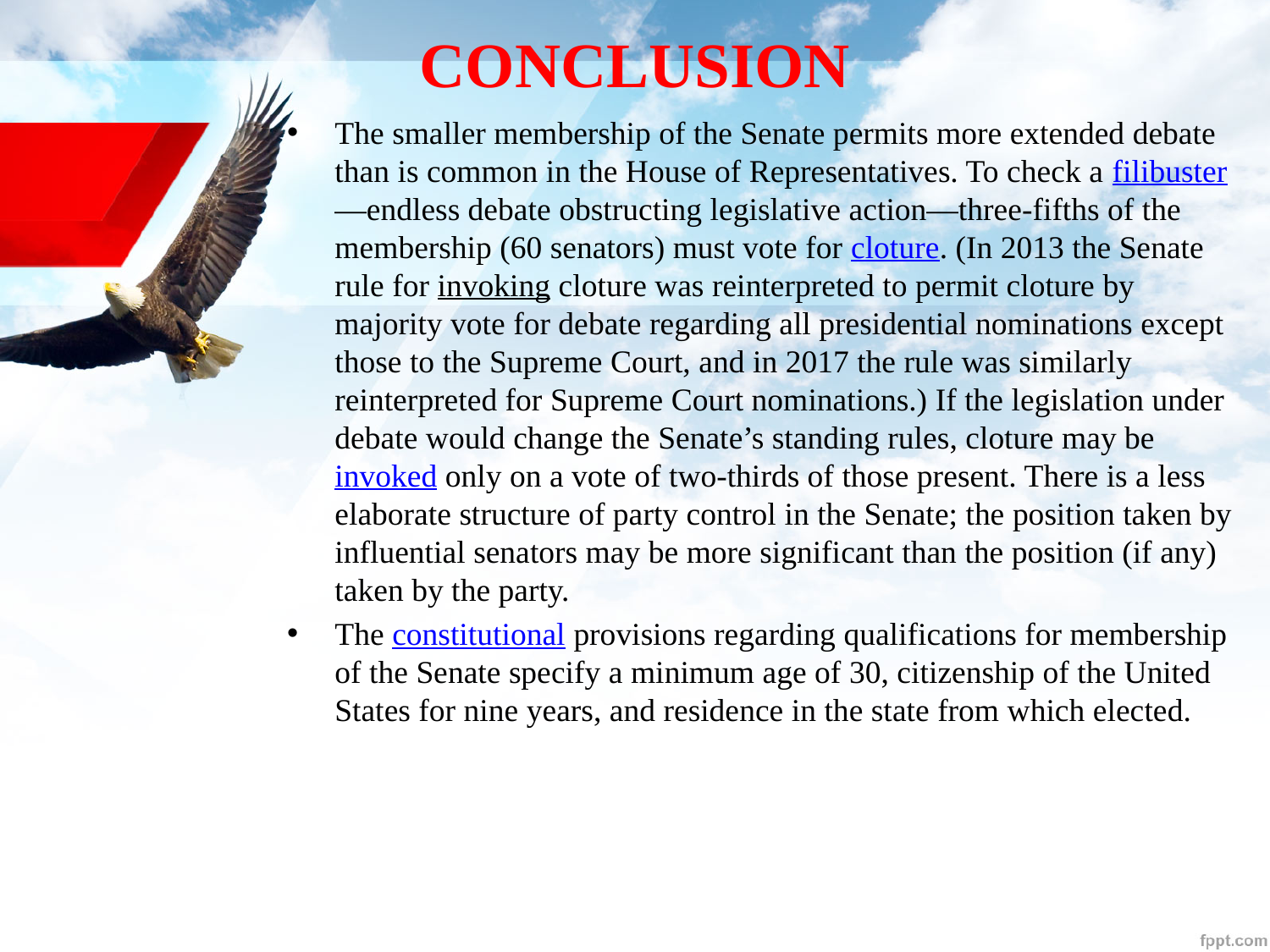

# CONCLUSION
The smaller membership of the Senate permits more extended debate than is common in the House of Representatives. To check a filibuster—endless debate obstructing legislative action—three-fifths of the membership (60 senators) must vote for cloture. (In 2013 the Senate rule for invoking cloture was reinterpreted to permit cloture by majority vote for debate regarding all presidential nominations except those to the Supreme Court, and in 2017 the rule was similarly reinterpreted for Supreme Court nominations.) If the legislation under debate would change the Senate’s standing rules, cloture may be invoked only on a vote of two-thirds of those present. There is a less elaborate structure of party control in the Senate; the position taken by influential senators may be more significant than the position (if any) taken by the party.
The constitutional provisions regarding qualifications for membership of the Senate specify a minimum age of 30, citizenship of the United States for nine years, and residence in the state from which elected.